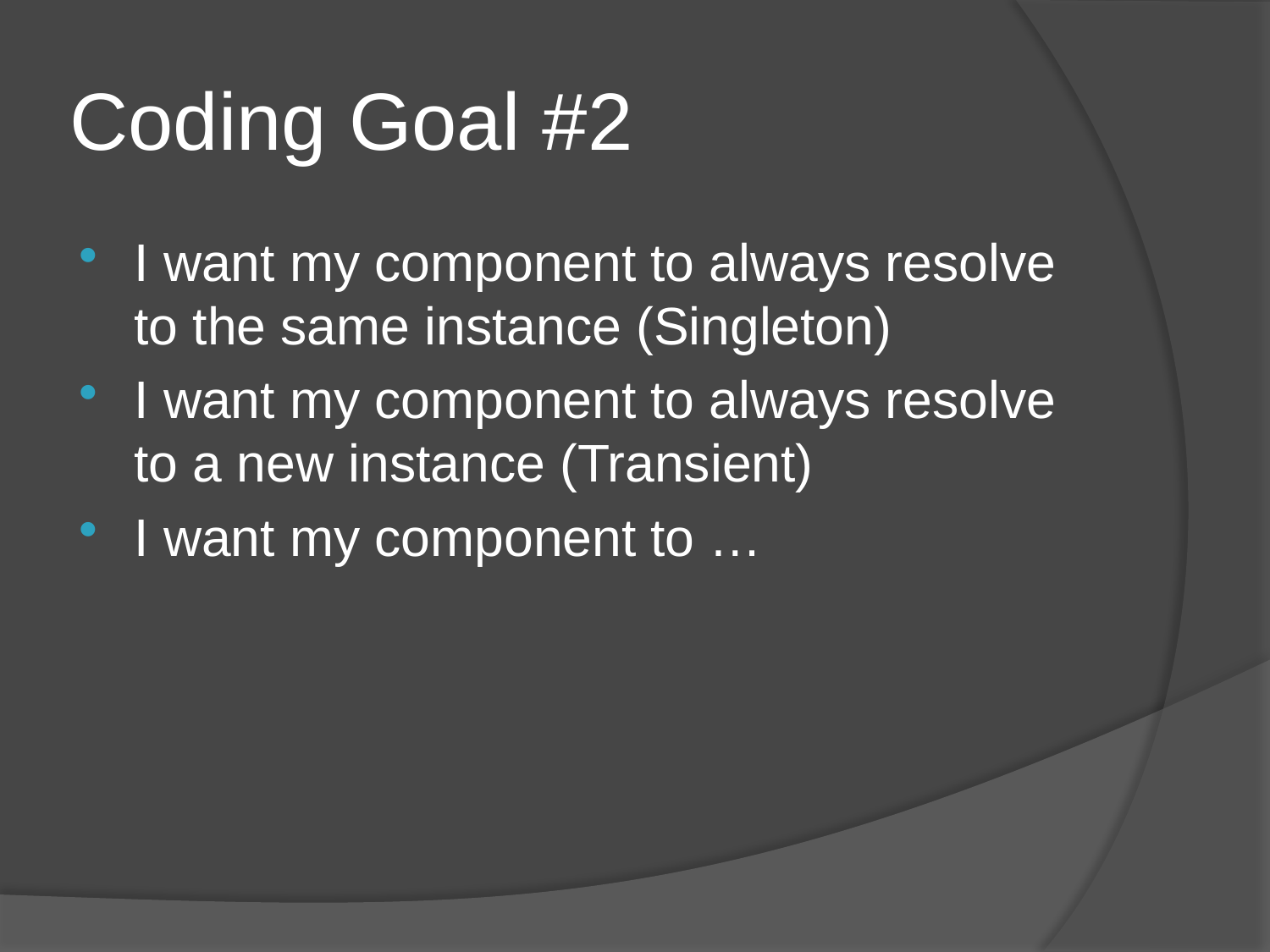

# Coding Goal #2
I want my component to always resolve to the same instance (Singleton)
I want my component to always resolve to a new instance (Transient)
I want my component to …